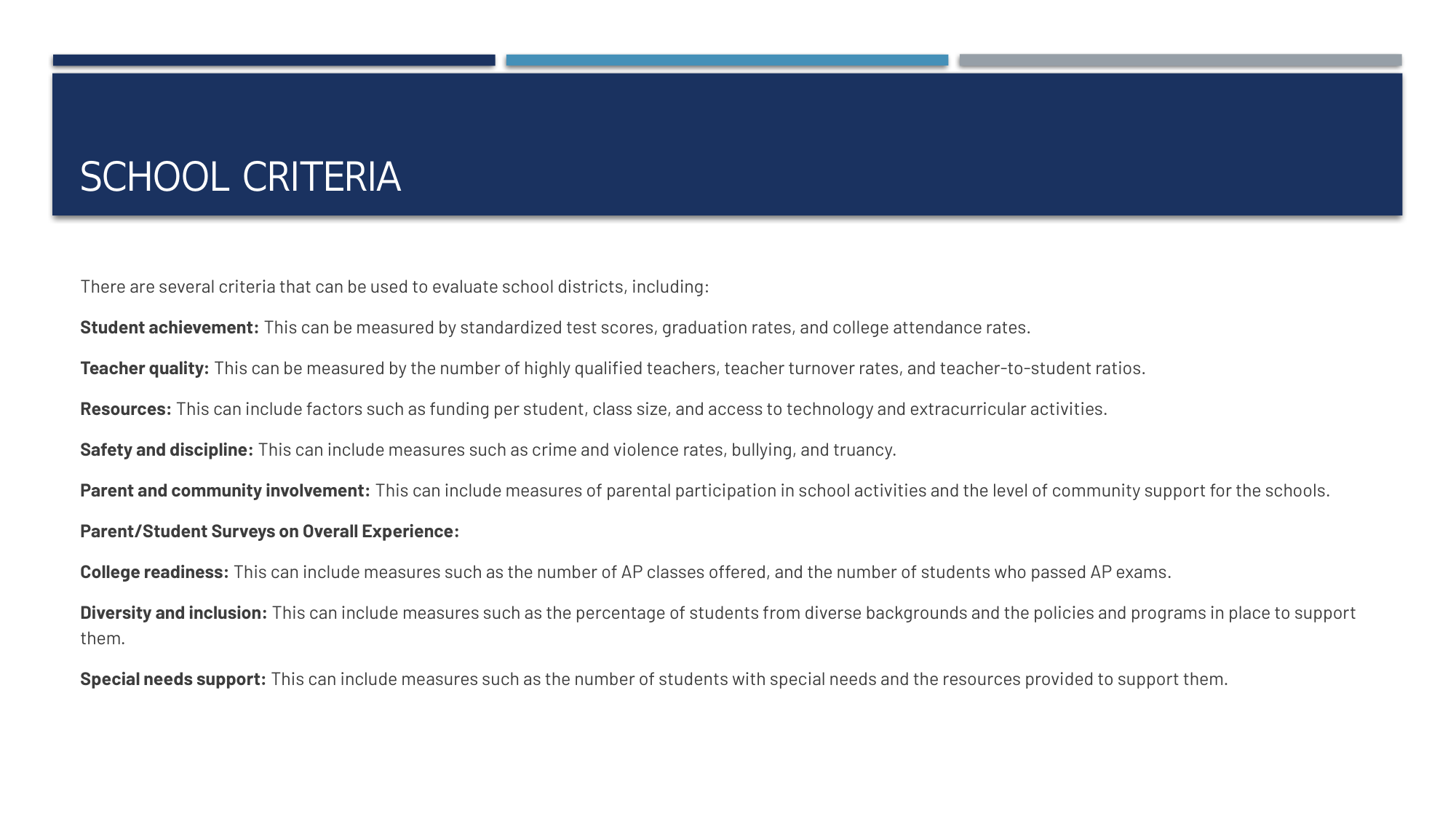

# School criteria

There are several criteria that can be used to evaluate school districts, including:
Student achievement: This can be measured by standardized test scores, graduation rates, and college attendance rates.
Teacher quality: This can be measured by the number of highly qualified teachers, teacher turnover rates, and teacher-to-student ratios.
Resources: This can include factors such as funding per student, class size, and access to technology and extracurricular activities.
Safety and discipline: This can include measures such as crime and violence rates, bullying, and truancy.
Parent and community involvement: This can include measures of parental participation in school activities and the level of community support for the schools.
Parent/Student Surveys on Overall Experience:
College readiness: This can include measures such as the number of AP classes offered, and the number of students who passed AP exams.
Diversity and inclusion: This can include measures such as the percentage of students from diverse backgrounds and the policies and programs in place to support them.
Special needs support: This can include measures such as the number of students with special needs and the resources provided to support them.